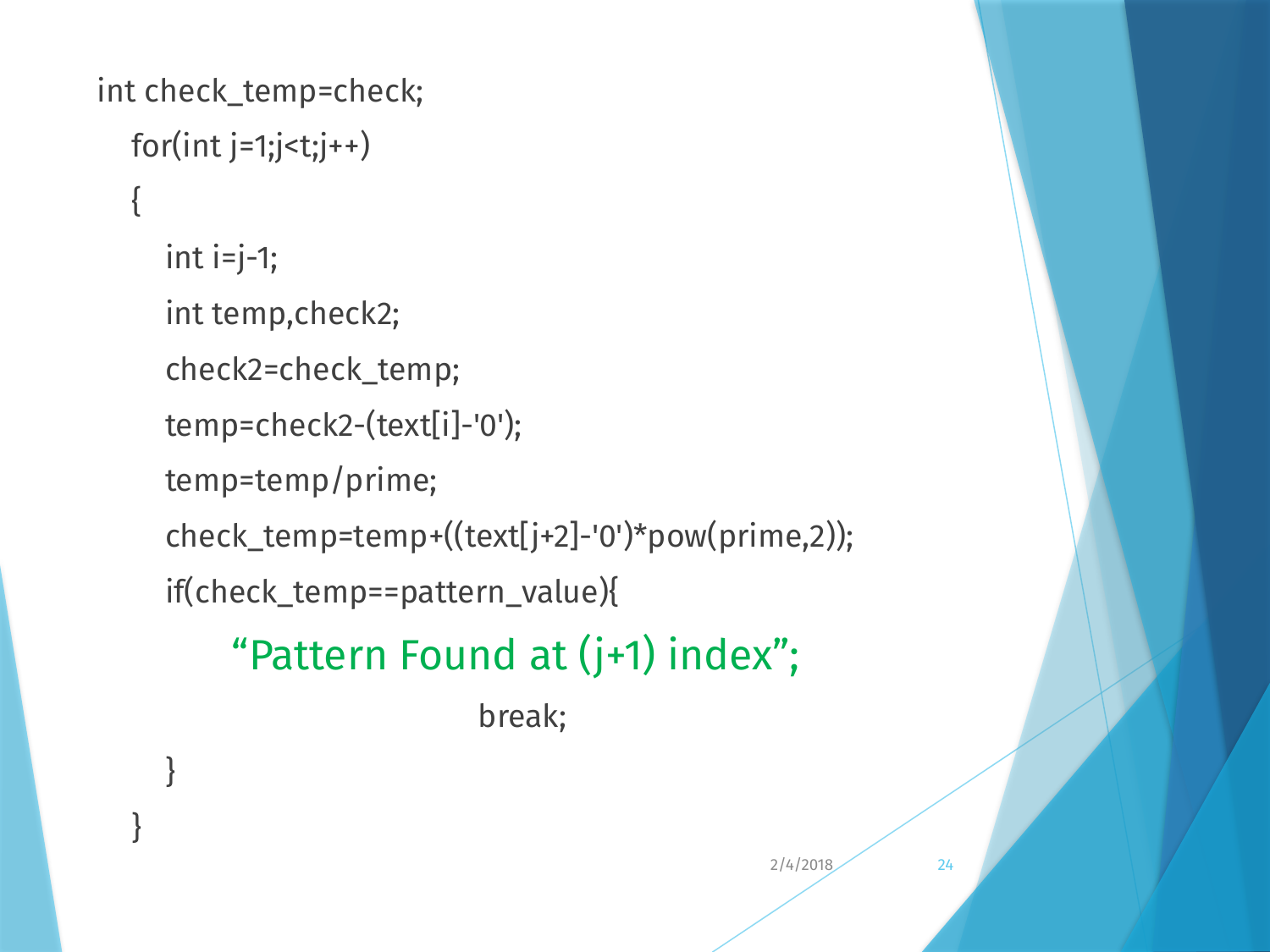

int check_temp=check;
    for(int j=1;j<t;j++)
    {
        int i=j-1;
        int temp,check2;
        check2=check_temp;
        temp=check2-(text[i]-'0');
        temp=temp/prime;
        check_temp=temp+((text[j+2]-'0')*pow(prime,2));
        if(check_temp==pattern_value){
            “Pattern Found at (j+1) index”;
			break;
        }
    }
#
2/4/2018
24